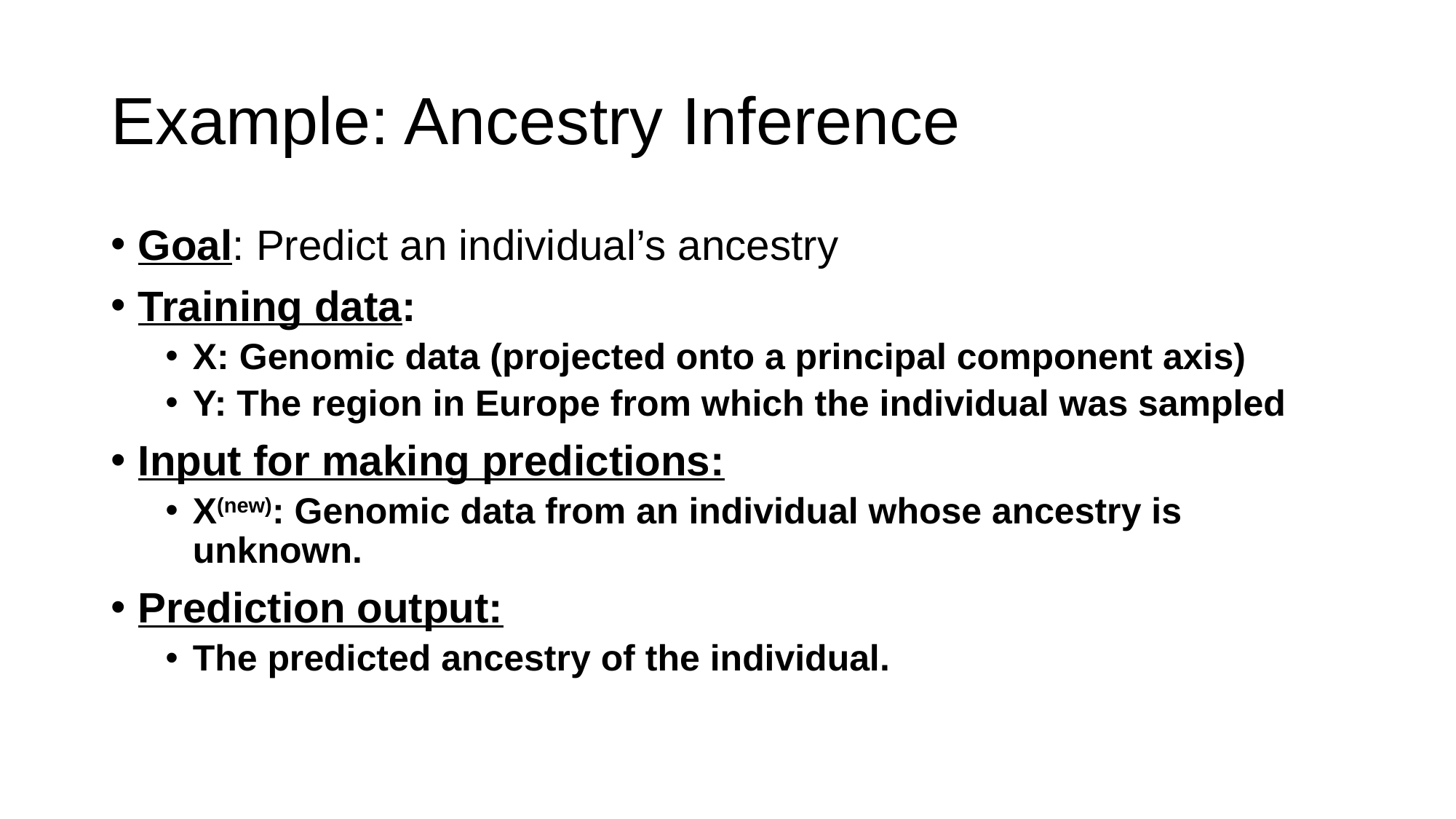

# Example: Ancestry Inference
Goal: Predict an individual’s ancestry
Training data:
X: Genomic data (projected onto a principal component axis)
Y: The region in Europe from which the individual was sampled
Input for making predictions:
X(new): Genomic data from an individual whose ancestry is unknown.
Prediction output:
The predicted ancestry of the individual.